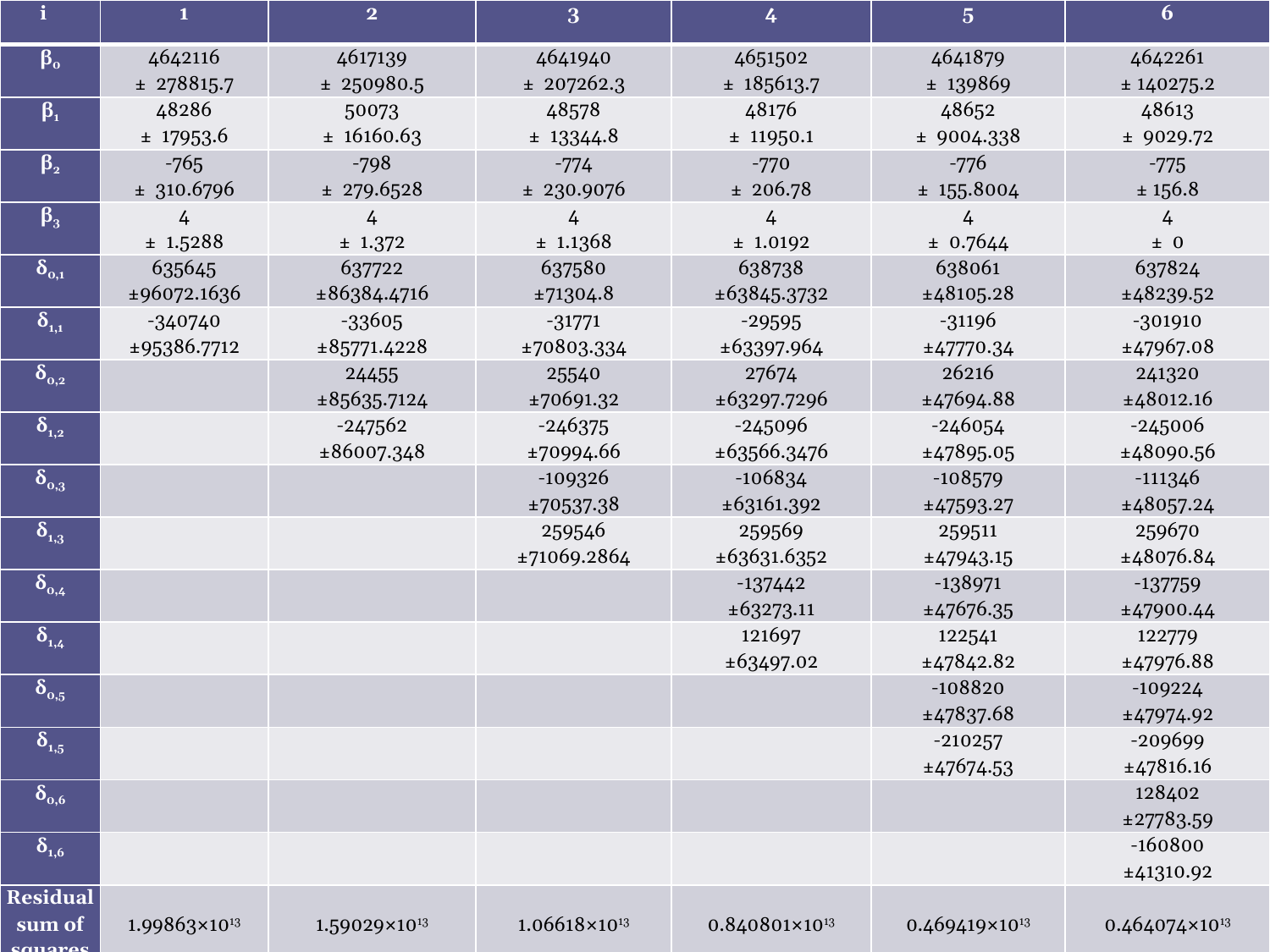

| i | 1 | 2 | 3 | 4 | 5 | 6 |
| --- | --- | --- | --- | --- | --- | --- |
| β0 | 4642116 ± 278815.7 | 4617139 ± 250980.5 | 4641940 ± 207262.3 | 4651502 ± 185613.7 | 4641879 ± 139869 | 4642261 ± 140275.2 |
| β1 | 48286 ± 17953.6 | 50073 ± 16160.63 | 48578 ± 13344.8 | 48176 ± 11950.1 | 48652 ± 9004.338 | 48613 ± 9029.72 |
| β2 | -765 ± 310.6796 | -798 ± 279.6528 | -774 ± 230.9076 | -770 ± 206.78 | -776 ± 155.8004 | -775 ± 156.8 |
| β3 | 4 ± 1.5288 | 4 ± 1.372 | 4 ± 1.1368 | 4 ± 1.0192 | 4 ± 0.7644 | 4 ± 0 |
| δ0,1 | 635645 ±96072.1636 | 637722 ±86384.4716 | 637580 ±71304.8 | 638738 ±63845.3732 | 638061 ±48105.28 | 637824 ±48239.52 |
| δ1,1 | -340740 ±95386.7712 | -33605 ±85771.4228 | -31771 ±70803.334 | -29595 ±63397.964 | -31196 ±47770.34 | -301910 ±47967.08 |
| δ0,2 |  | 24455 ±85635.7124 | 25540 ±70691.32 | 27674 ±63297.7296 | 26216 ±47694.88 | 241320 ±48012.16 |
| δ1,2 |  | -247562 ±86007.348 | -246375 ±70994.66 | -245096 ±63566.3476 | -246054 ±47895.05 | -245006 ±48090.56 |
| δ0,3 |  |  | -109326 ±70537.38 | -106834 ±63161.392 | -108579 ±47593.27 | -111346 ±48057.24 |
| δ1,3 |  |  | 259546 ±71069.2864 | 259569 ±63631.6352 | 259511 ±47943.15 | 259670 ±48076.84 |
| δ0,4 |  |  |  | -137442 ±63273.11 | -138971 ±47676.35 | -137759 ±47900.44 |
| δ1,4 |  |  |  | 121697 ±63497.02 | 122541 ±47842.82 | 122779 ±47976.88 |
| δ0,5 |  |  |  |  | -108820 ±47837.68 | -109224 ±47974.92 |
| δ1,5 |  |  |  |  | -210257 ±47674.53 | -209699 ±47816.16 |
| δ0,6 |  |  |  |  |  | 128402 ±27783.59 |
| δ1,6 |  |  |  |  |  | -160800 ±41310.92 |
| Residual sum of squares | 1.99863×1013 | 1.59029×1013 | 1.06618×1013 | 0.840801×1013 | 0.469419×1013 | 0.464074×1013 |